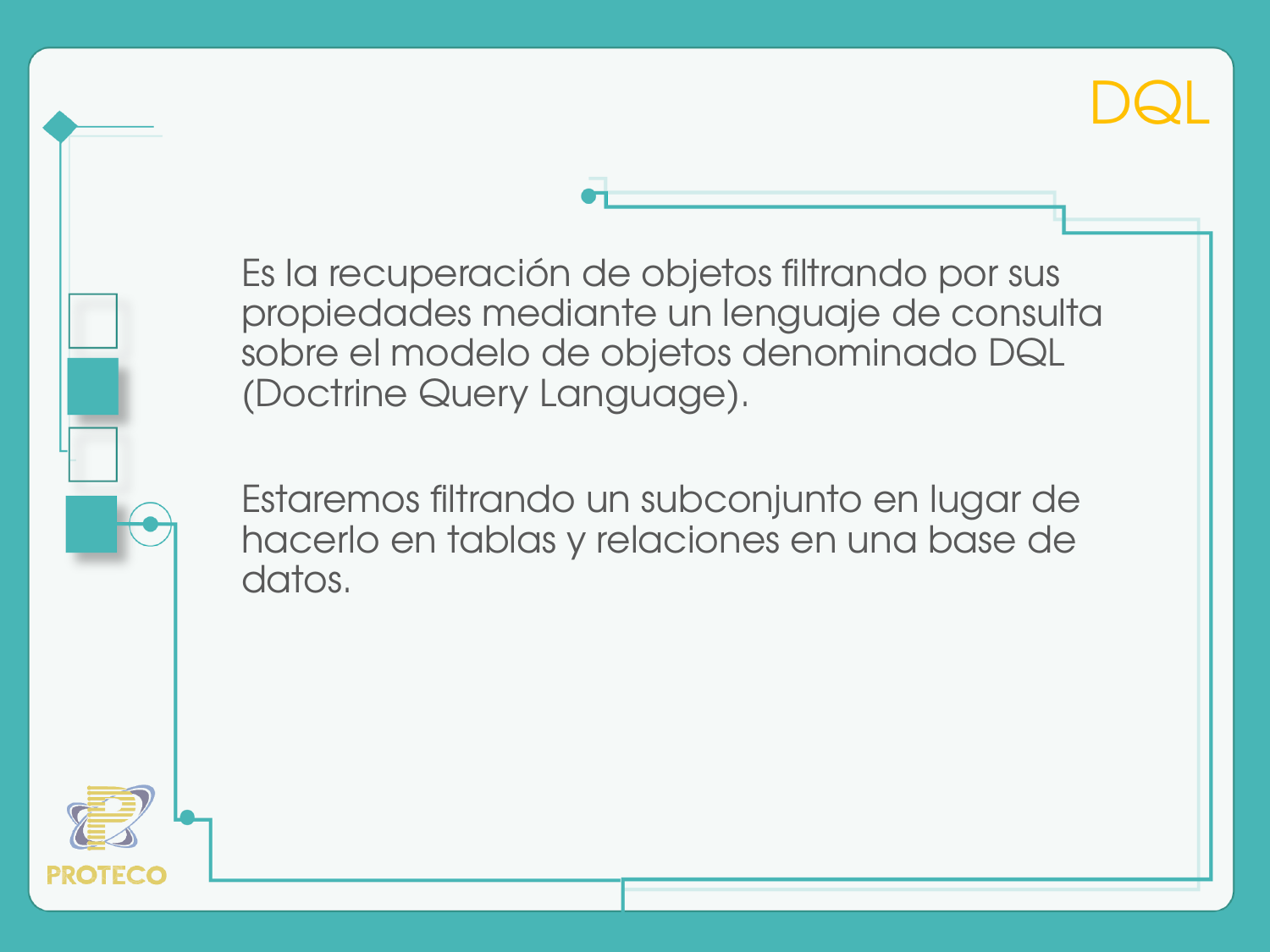

# DQL
Es la recuperación de objetos filtrando por sus propiedades mediante un lenguaje de consulta sobre el modelo de objetos denominado DQL (Doctrine Query Language).

Estaremos filtrando un subconjunto en lugar de hacerlo en tablas y relaciones en una base de datos.